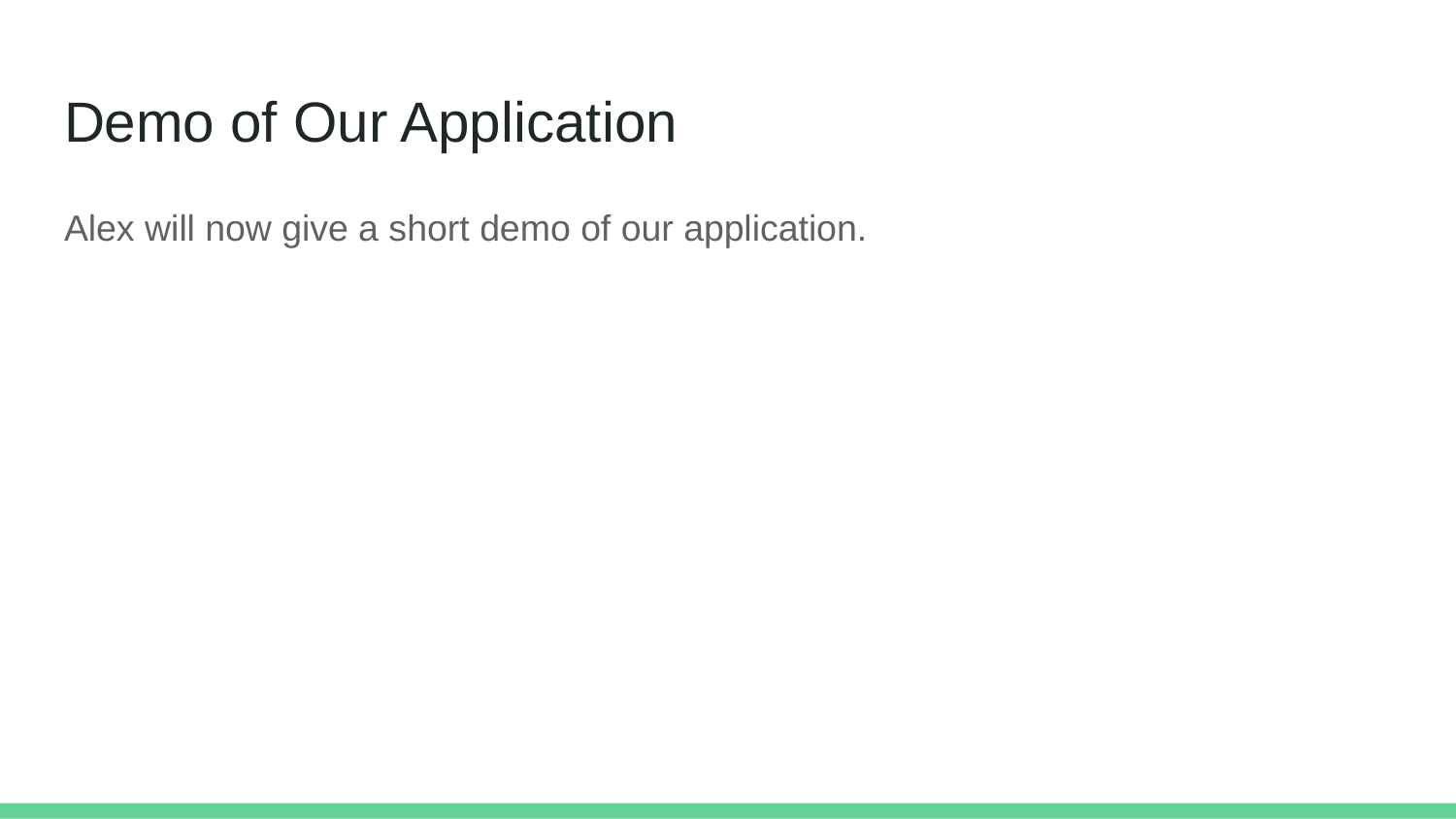

# Demo of Our Application
Alex will now give a short demo of our application.